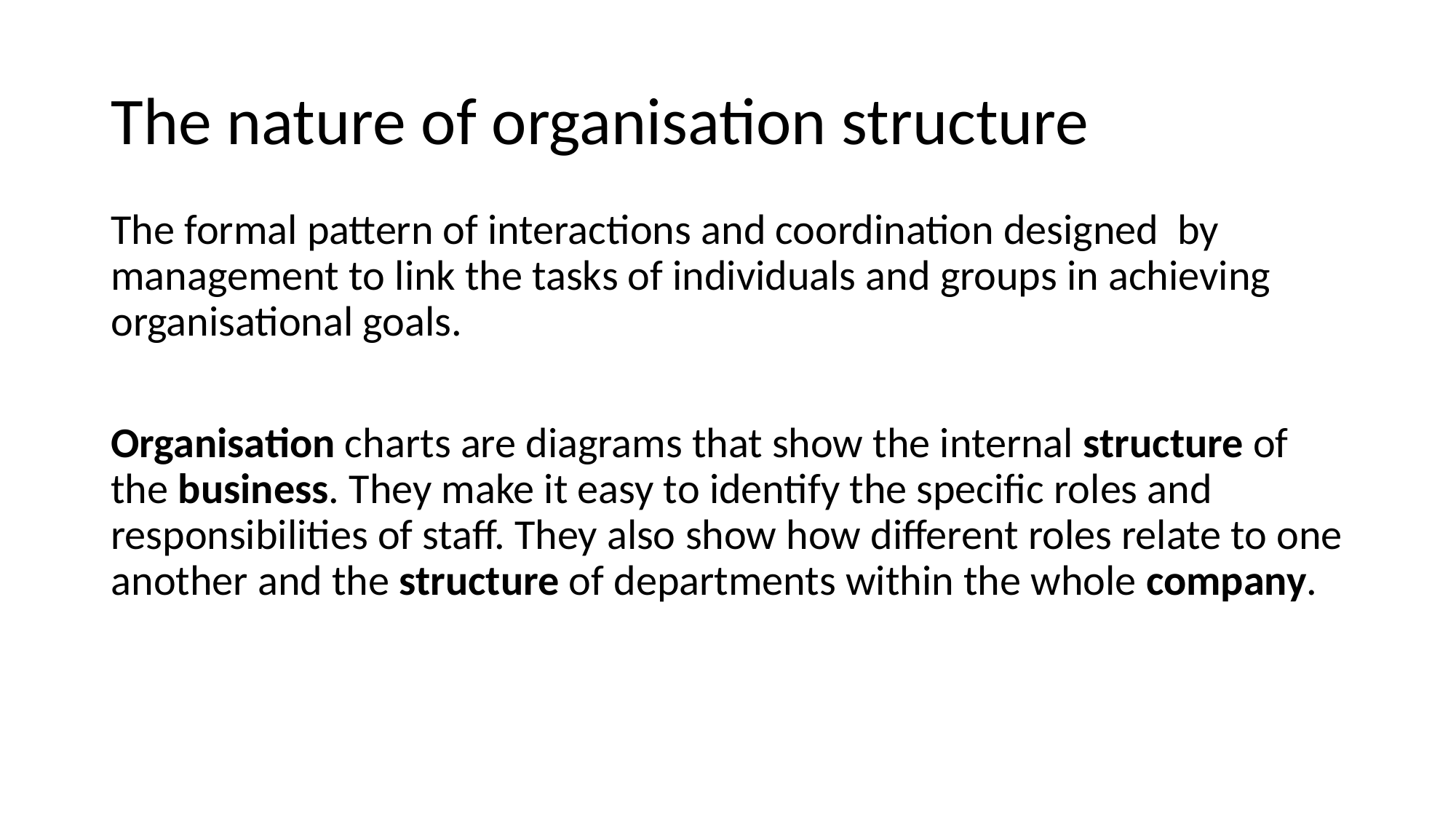

# The nature of organisation structure
The formal pattern of interactions and coordination designed  by management to link the tasks of individuals and groups in achieving organisational goals.

Organisation charts are diagrams that show the internal structure of the business. They make it easy to identify the specific roles and responsibilities of staff. They also show how different roles relate to one another and the structure of departments within the whole company.